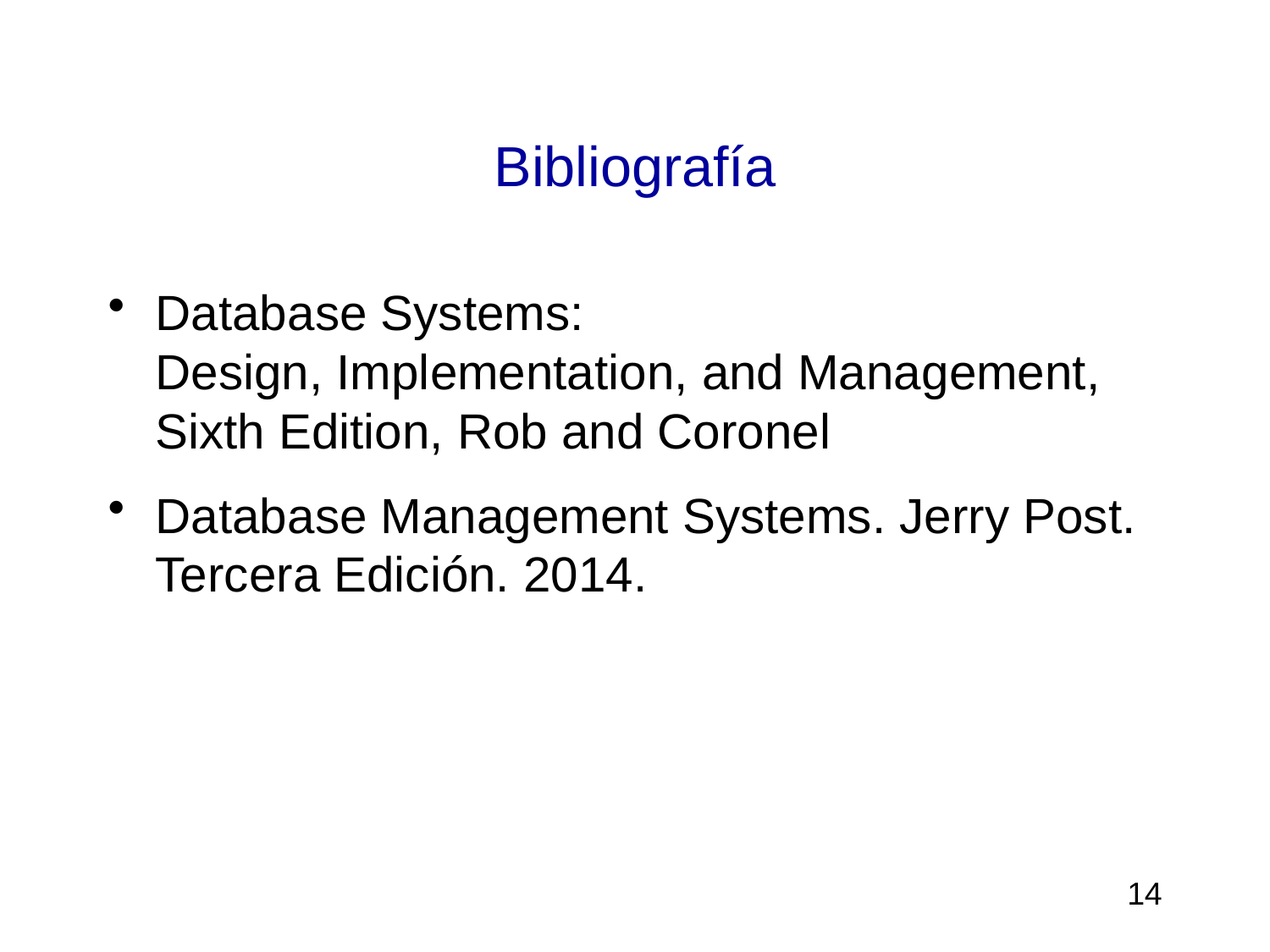

# Bibliografía
Database Systems:
Design, Implementation, and Management, Sixth Edition, Rob and Coronel
Database Management Systems. Jerry Post. Tercera Edición. 2014.